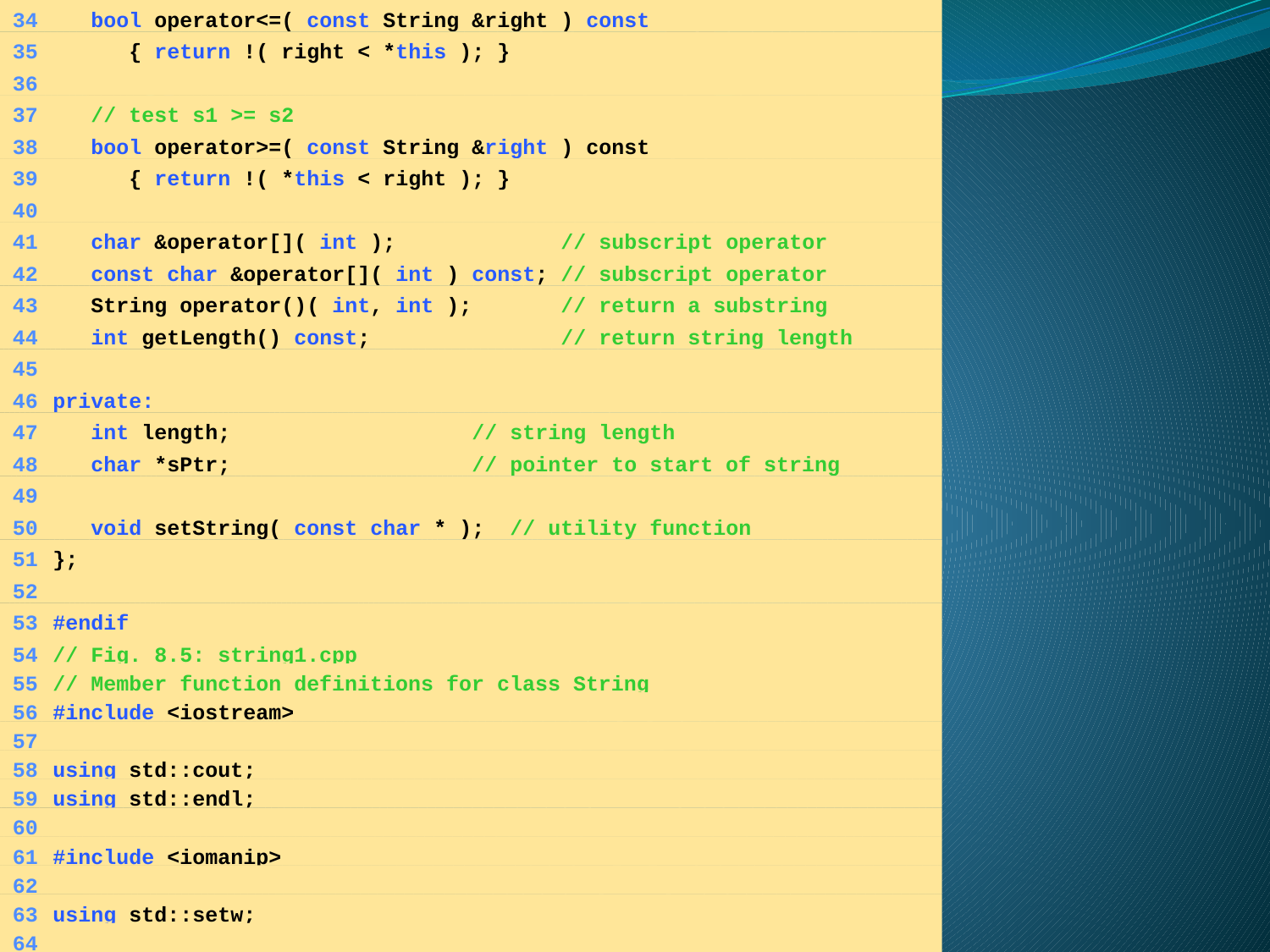

34	   bool operator<=( const String &right ) const

	35	      { return !( right < *this ); }

	36

	37	   // test s1 >= s2

	38	   bool operator>=( const String &right ) const

	39	      { return !( *this < right ); }

	40

	41	   char &operator[]( int );             // subscript operator

	42	   const char &operator[]( int ) const; // subscript operator

	43	   String operator()( int, int );       // return a substring

	44	   int getLength() const;               // return string length

	45

	46	private:

	47	   int length;                   // string length

	48	   char *sPtr;                   // pointer to start of string

	49

	50	   void setString( const char * );  // utility function

	51	};

	52

	53	#endif

	54	// Fig. 8.5: string1.cpp

	55	// Member function definitions for class String

	56	#include <iostream>

	57

	58	using std::cout;

	59	using std::endl;

	60

	61	#include <iomanip>

	62

	63	using std::setw;

	64